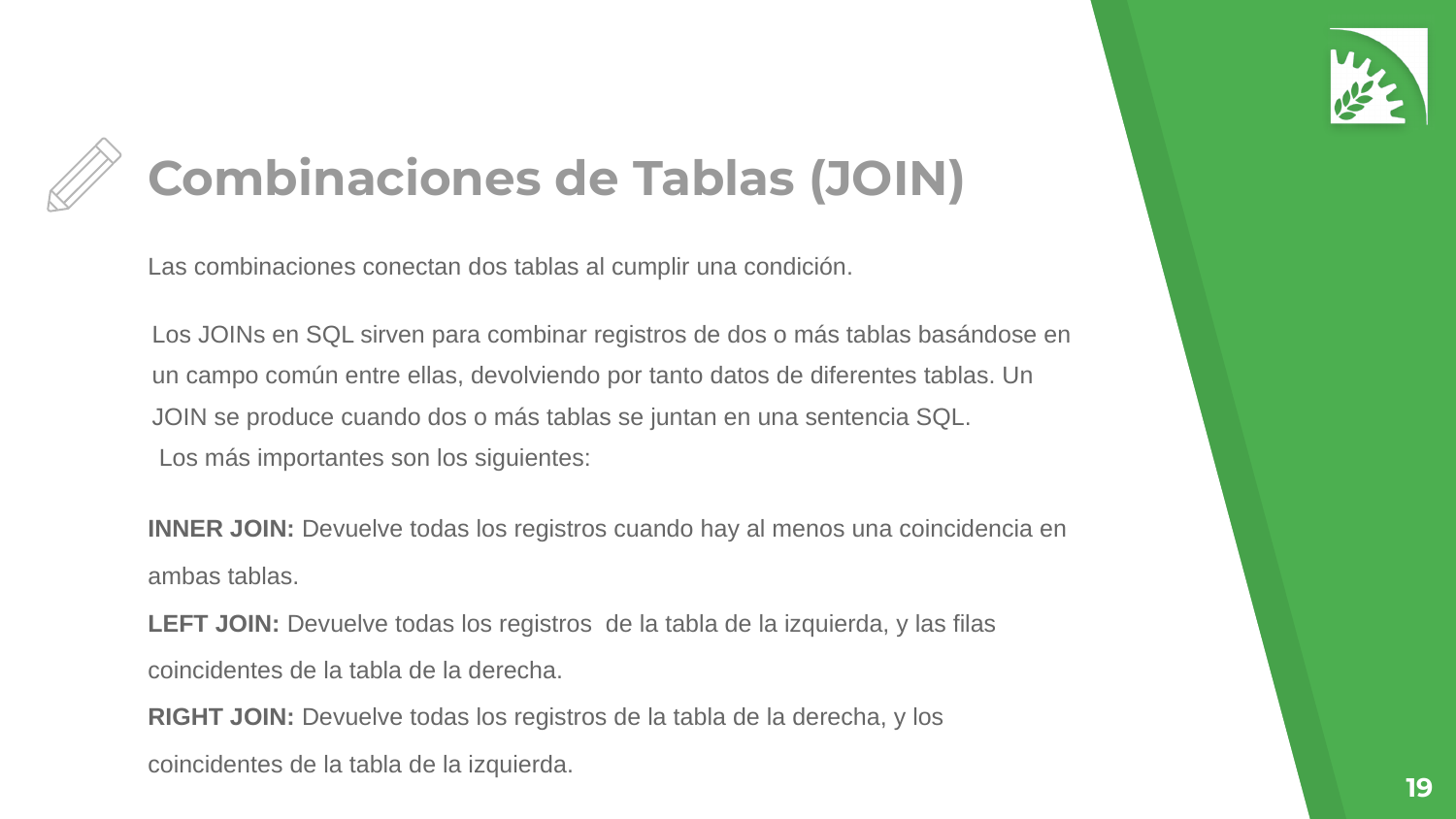

# Combinaciones de Tablas (JOIN)
Las combinaciones conectan dos tablas al cumplir una condición.

Los JOINs en SQL sirven para combinar registros de dos o más tablas basándose en un campo común entre ellas, devolviendo por tanto datos de diferentes tablas. Un JOIN se produce cuando dos o más tablas se juntan en una sentencia SQL.
 Los más importantes son los siguientes:
INNER JOIN: Devuelve todas los registros cuando hay al menos una coincidencia en ambas tablas.
LEFT JOIN: Devuelve todas los registros  de la tabla de la izquierda, y las filas coincidentes de la tabla de la derecha.
RIGHT JOIN: Devuelve todas los registros de la tabla de la derecha, y los coincidentes de la tabla de la izquierda.

Diagrama de conjuntos que representa un INNER JOIN: el conjunto resultado de un INNER JOIN a partir de las tablas A y B corresponde a la intersección de A y B.

19